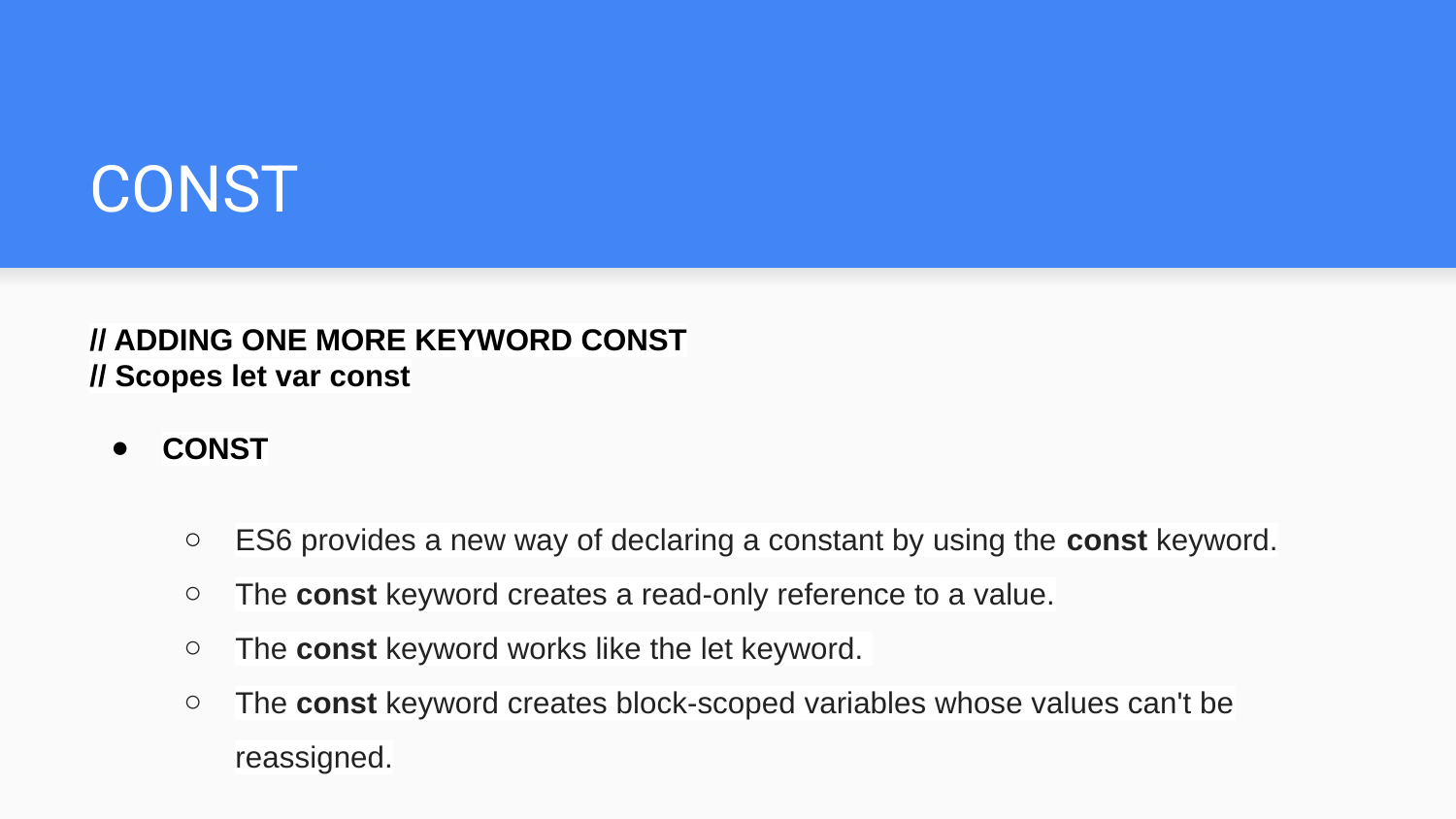

# CONST
// ADDING ONE MORE KEYWORD CONST
// Scopes let var const

CONST

ES6 provides a new way of declaring a constant by using the const keyword.
The const keyword creates a read-only reference to a value.
The const keyword works like the let keyword.
The const keyword creates block-scoped variables whose values can't be reassigned.